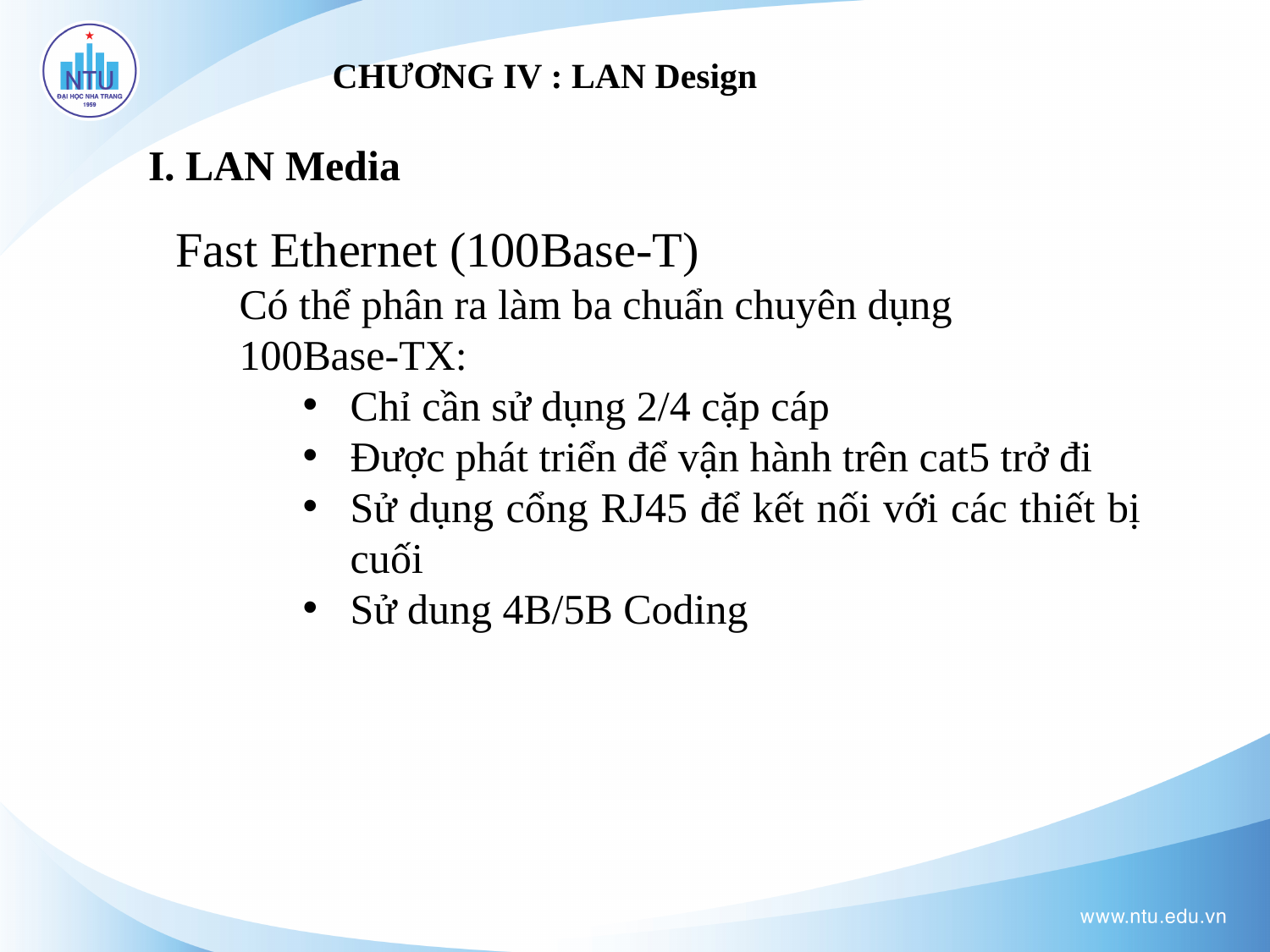

# CHƯƠNG IV : LAN Design
I. LAN Media
Fast Ethernet (100Base-T)
Có thể phân ra làm ba chuẩn chuyên dụng
100Base-TX:
Chỉ cần sử dụng 2/4 cặp cáp
Được phát triển để vận hành trên cat5 trở đi
Sử dụng cổng RJ45 để kết nối với các thiết bị cuối
Sử dung 4B/5B Coding